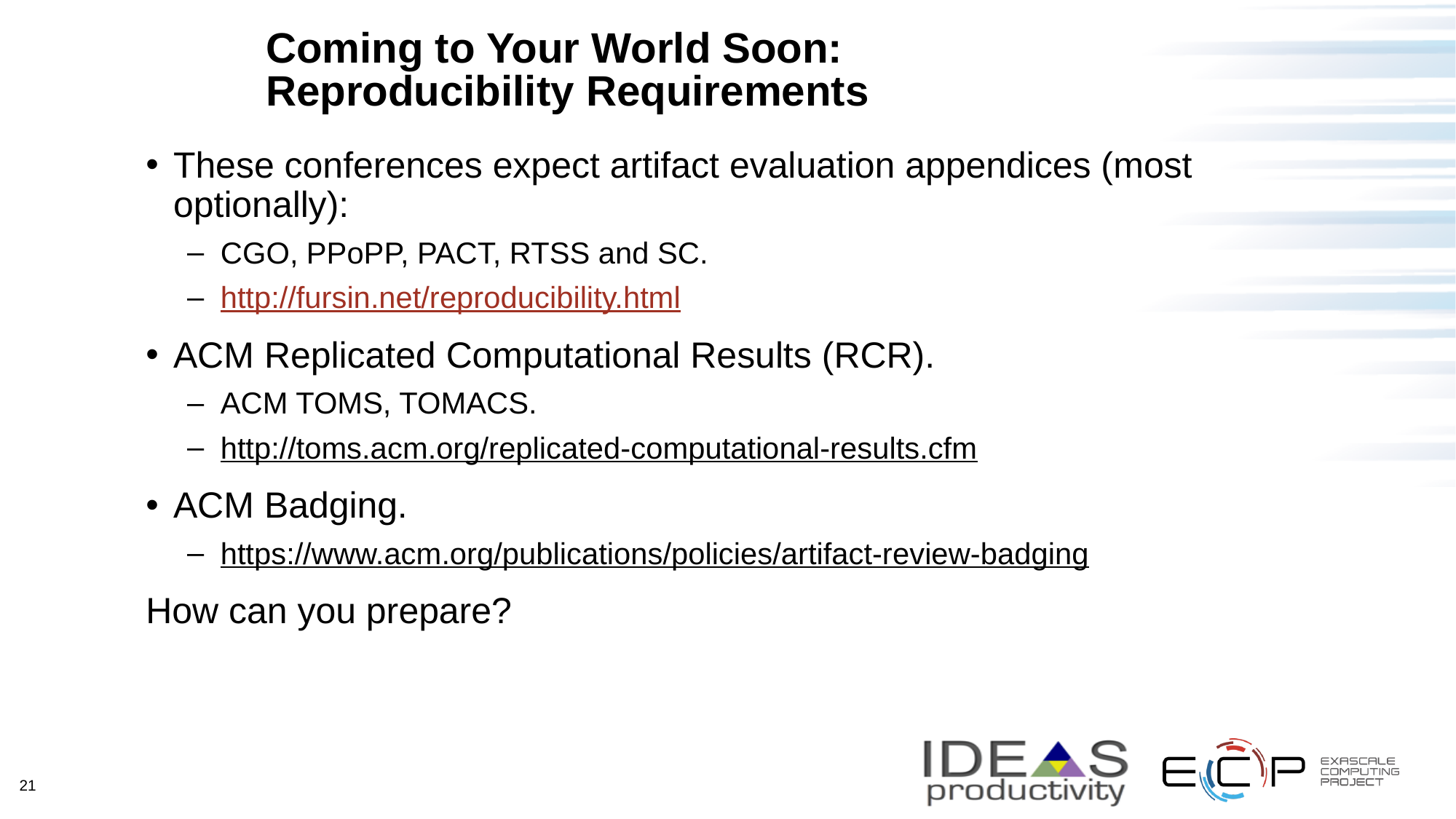

# Coming to Your World Soon: Reproducibility Requirements
These conferences expect artifact evaluation appendices (most optionally):
CGO, PPoPP, PACT, RTSS and SC.
http://fursin.net/reproducibility.html
ACM Replicated Computational Results (RCR).
ACM TOMS, TOMACS.
http://toms.acm.org/replicated-computational-results.cfm
ACM Badging.
https://www.acm.org/publications/policies/artifact-review-badging
How can you prepare?